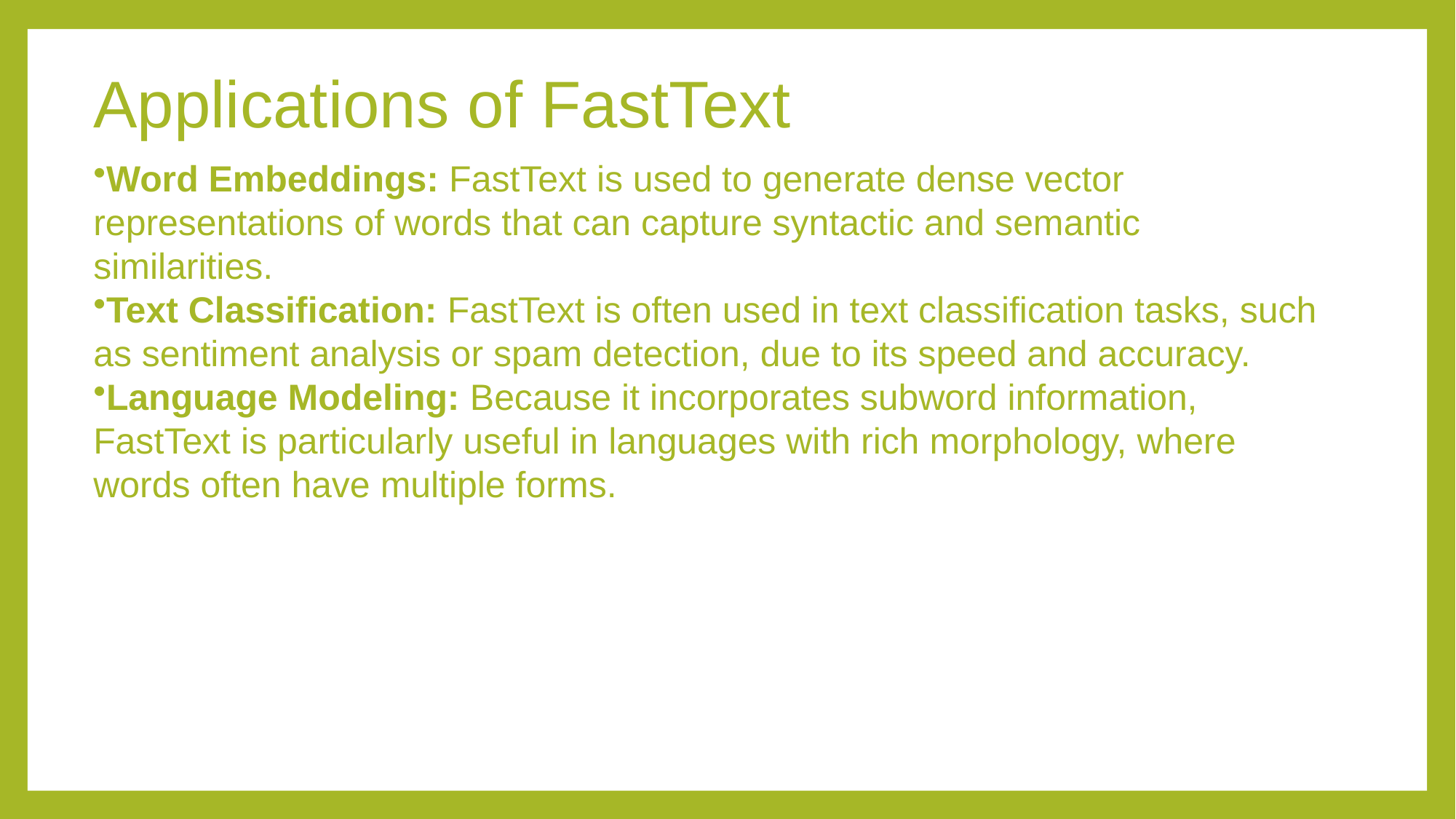

# Applications of FastText
Word Embeddings: FastText is used to generate dense vector representations of words that can capture syntactic and semantic similarities.
Text Classification: FastText is often used in text classification tasks, such as sentiment analysis or spam detection, due to its speed and accuracy.
Language Modeling: Because it incorporates subword information, FastText is particularly useful in languages with rich morphology, where words often have multiple forms.